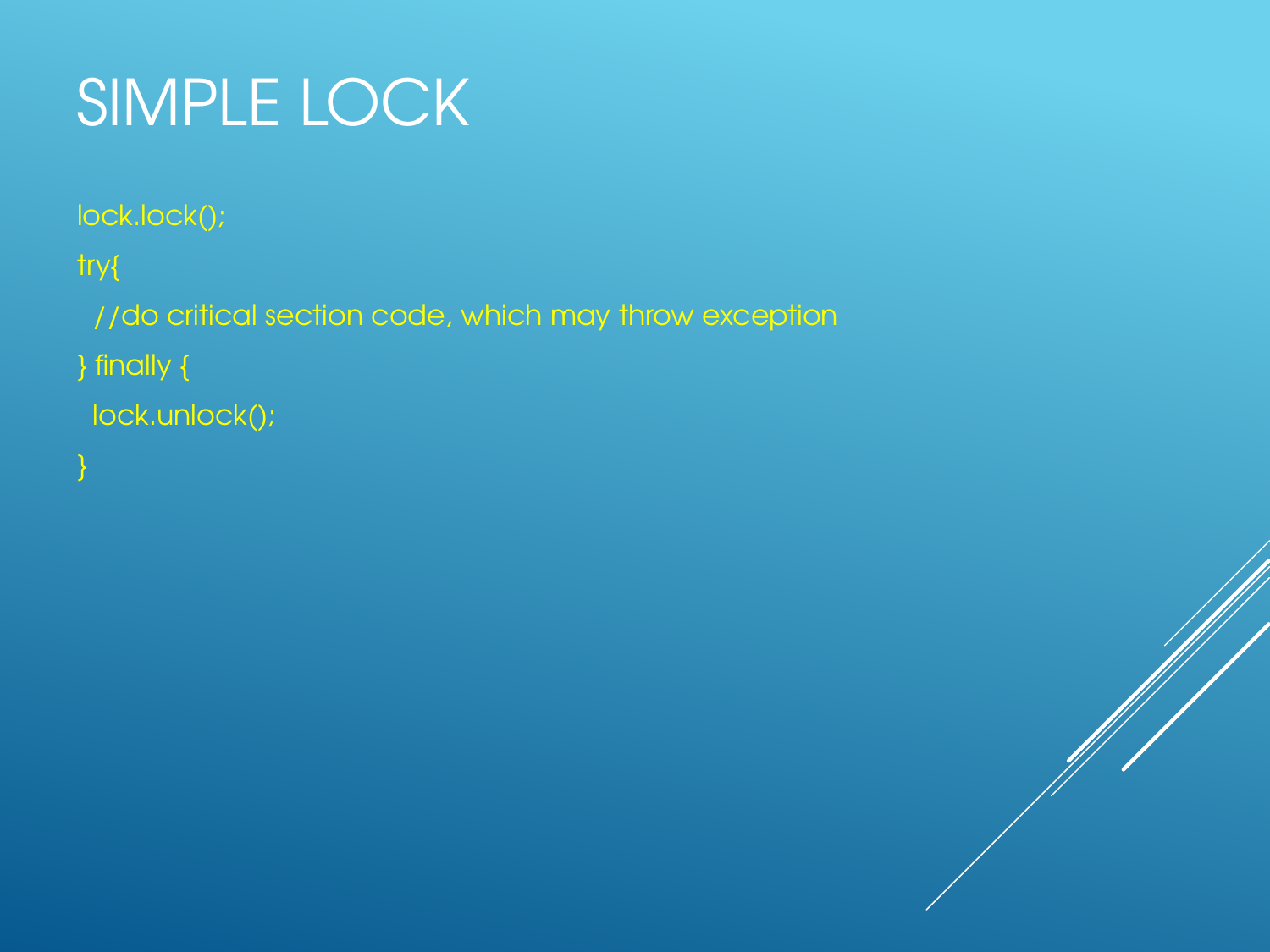

# SIMPLE Lock
lock.lock();
try{
  //do critical section code, which may throw exception
} finally {
  lock.unlock();
}